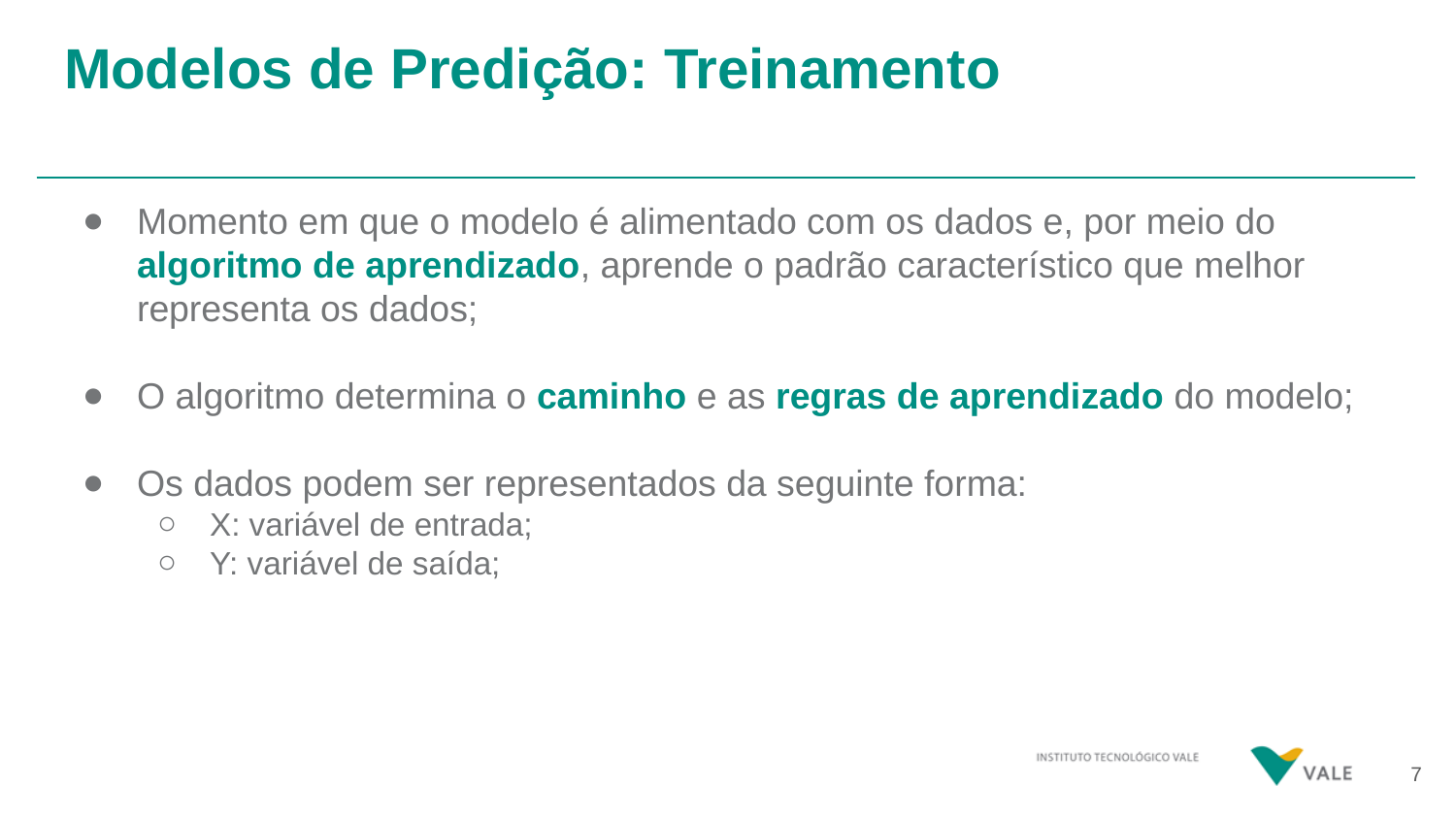

# Modelos de Predição: Treinamento
Momento em que o modelo é alimentado com os dados e, por meio do algoritmo de aprendizado, aprende o padrão característico que melhor representa os dados;

O algoritmo determina o caminho e as regras de aprendizado do modelo;

Os dados podem ser representados da seguinte forma:
X: variável de entrada;
Y: variável de saída;
7